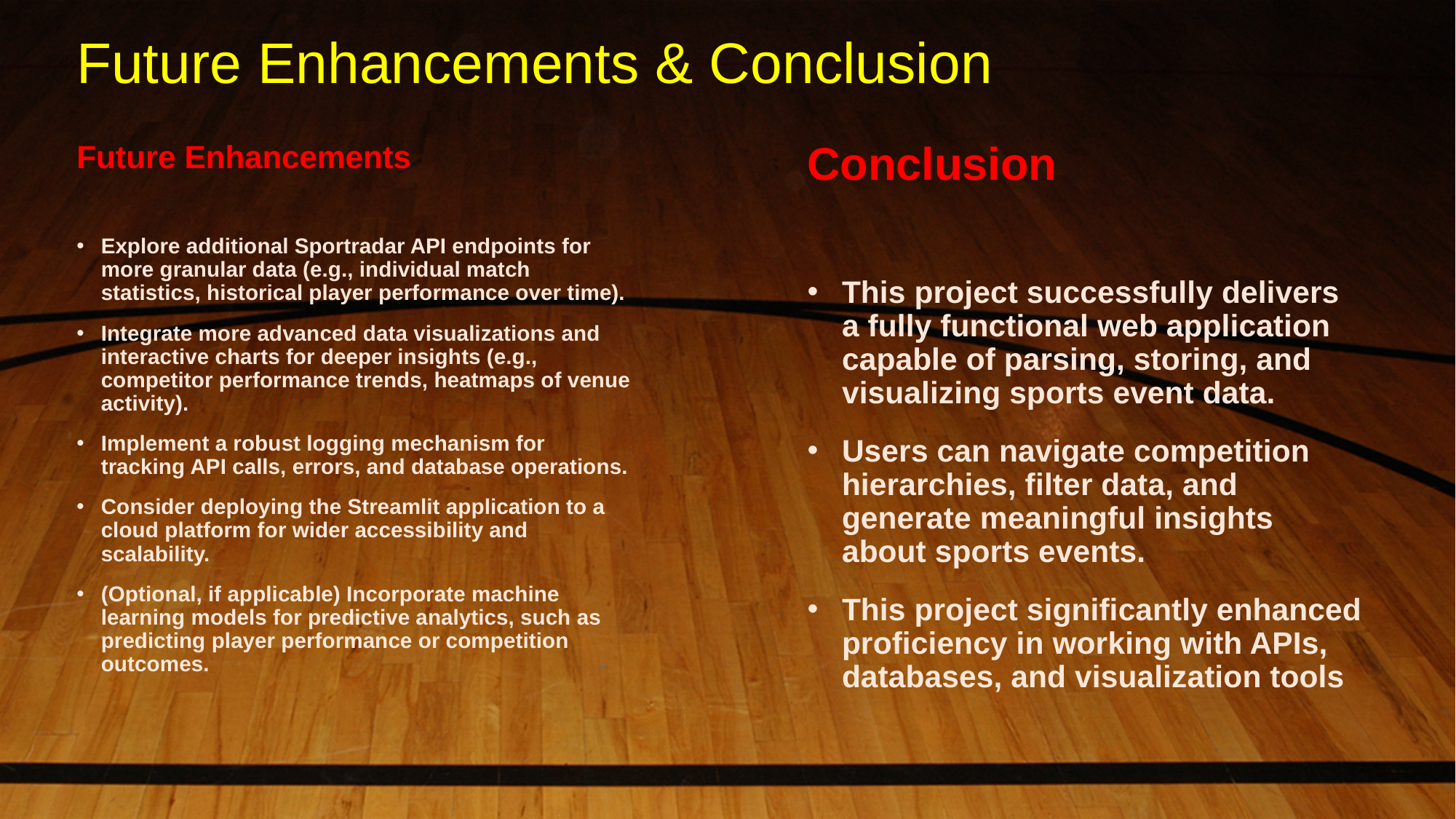

# Future Enhancements & Conclusion
Future Enhancements

Explore additional Sportradar API endpoints for more granular data (e.g., individual match statistics, historical player performance over time).
Integrate more advanced data visualizations and interactive charts for deeper insights (e.g., competitor performance trends, heatmaps of venue activity).
Implement a robust logging mechanism for tracking API calls, errors, and database operations.
Consider deploying the Streamlit application to a cloud platform for wider accessibility and scalability.
(Optional, if applicable) Incorporate machine learning models for predictive analytics, such as predicting player performance or competition outcomes.

Conclusion

This project successfully delivers a fully functional web application capable of parsing, storing, and visualizing sports event data.
Users can navigate competition hierarchies, filter data, and generate meaningful insights about sports events.
This project significantly enhanced proficiency in working with APIs, databases, and visualization tools